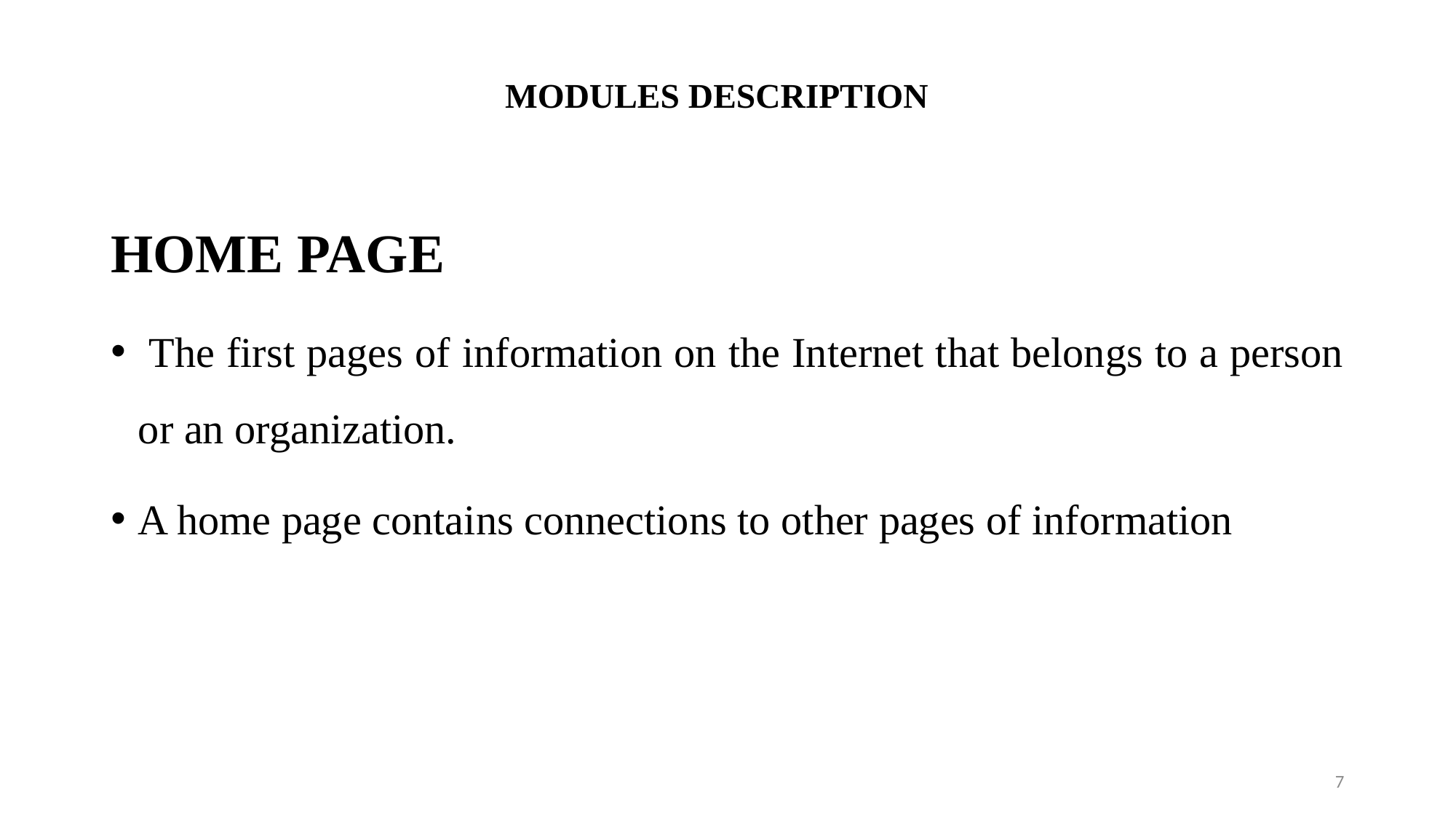

# MODULES DESCRIPTION
HOME PAGE
 The first pages of information on the Internet that belongs to a person or an organization.
A home page contains connections to other pages of information

7